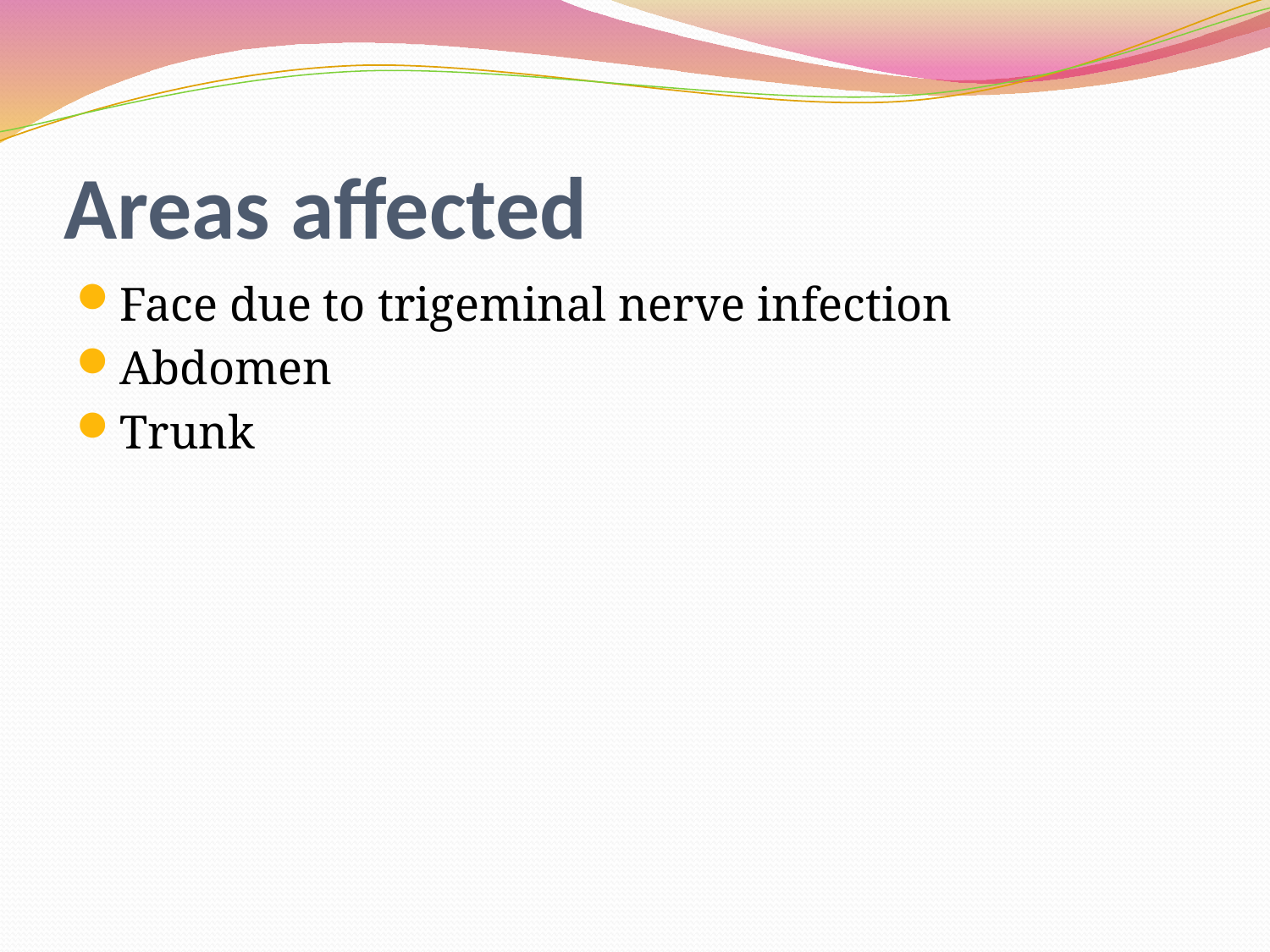

# Areas affected
Face due to trigeminal nerve infection
Abdomen
Trunk